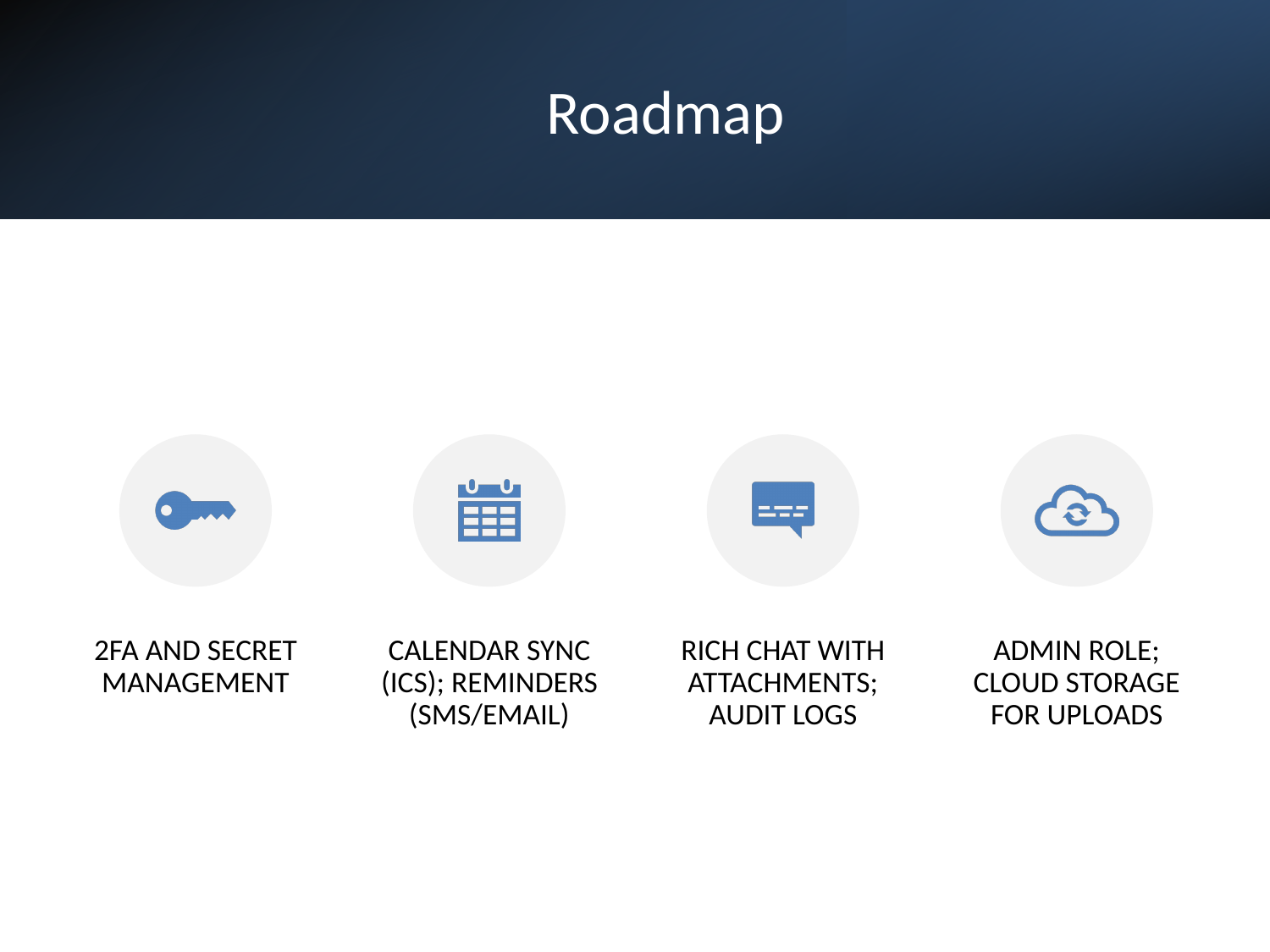

# Roadmap
2FA and secret management
Calendar sync (ICS); reminders (SMS/email)
Rich chat with attachments; audit logs
Admin role; cloud storage for uploads